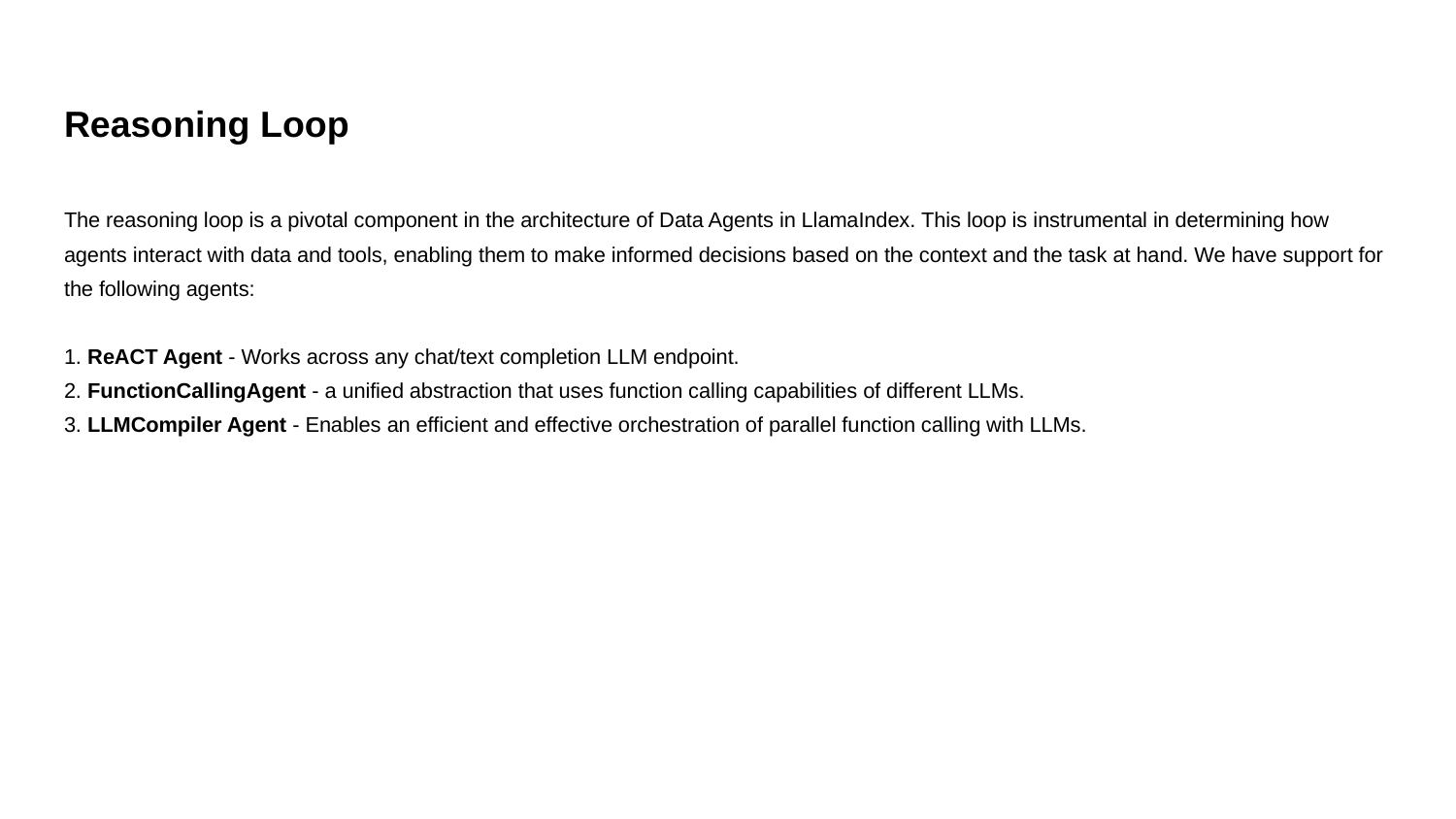

# Reasoning Loop
The reasoning loop is a pivotal component in the architecture of Data Agents in LlamaIndex. This loop is instrumental in determining how agents interact with data and tools, enabling them to make informed decisions based on the context and the task at hand. We have support for the following agents:

1. ReACT Agent - Works across any chat/text completion LLM endpoint.
2. FunctionCallingAgent - a unified abstraction that uses function calling capabilities of different LLMs.
3. LLMCompiler Agent - Enables an efficient and effective orchestration of parallel function calling with LLMs.